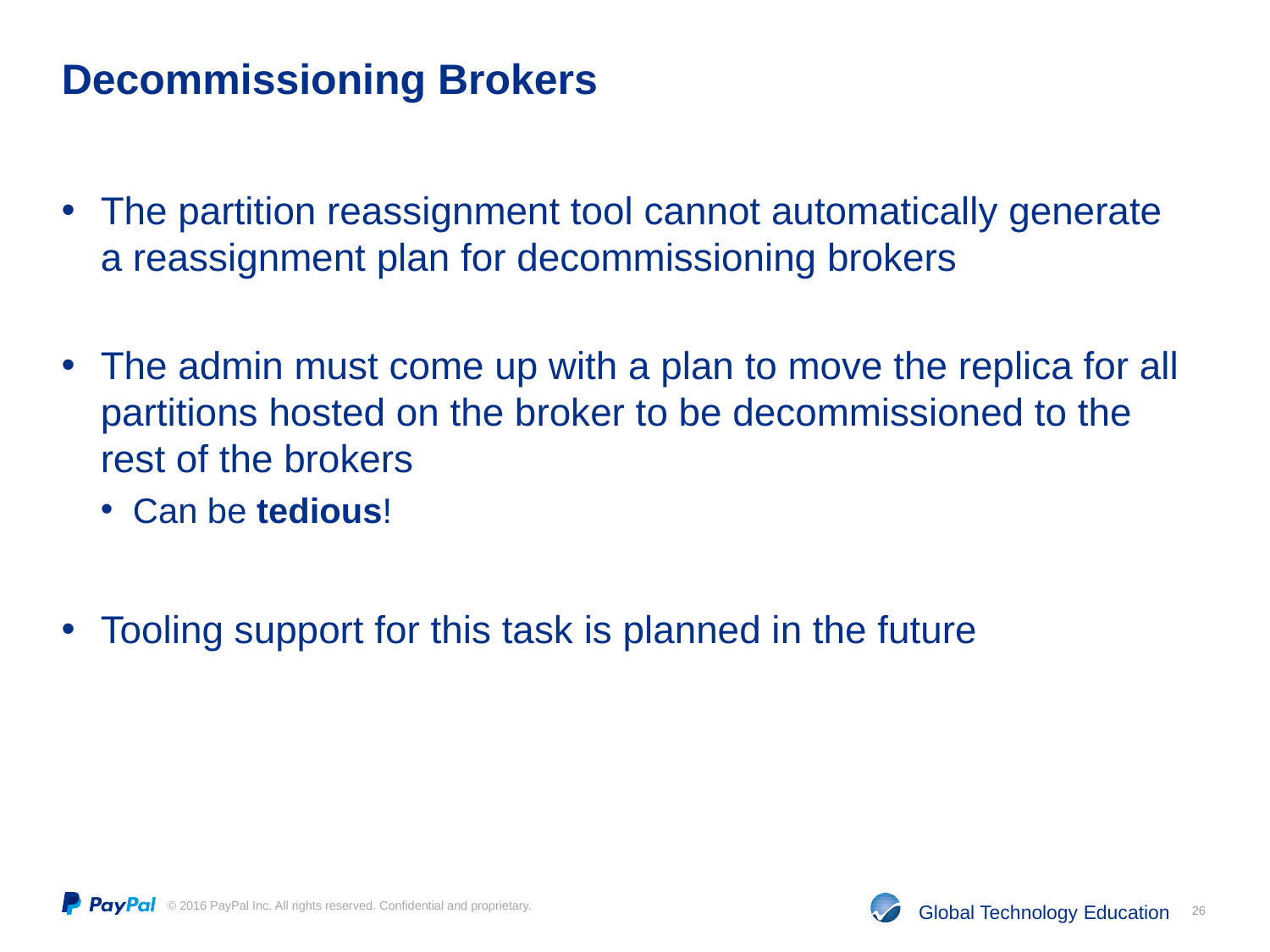

# Decommissioning Brokers
The partition reassignment tool cannot automatically generate a reassignment plan for decommissioning brokers

The admin must come up with a plan to move the replica for all partitions hosted on the broker to be decommissioned to the rest of the brokers
Can be tedious!

Tooling support for this task is planned in the future
26